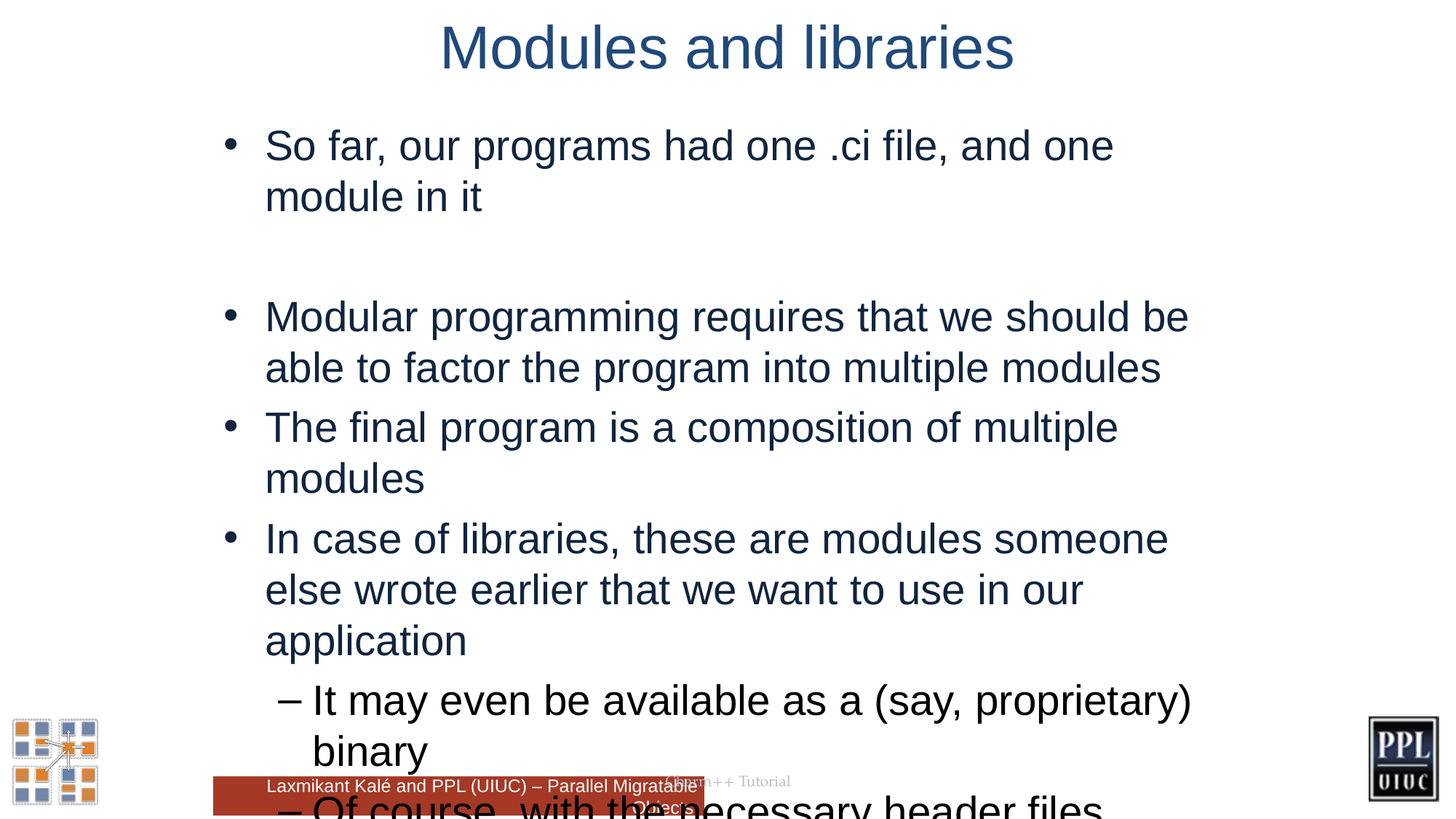

# Modules and libraries
So far, our programs had one .ci file, and one module in it

Modular programming requires that we should be able to factor the program into multiple modules
The final program is a composition of multiple modules
In case of libraries, these are modules someone else wrote earlier that we want to use in our application
It may even be available as a (say, proprietary) binary
Of course, with the necessary header files
Today, we learn how to use those

Charm++ Tutorial
Laxmikant Kalé and PPL (UIUC) – Parallel Migratable Objects